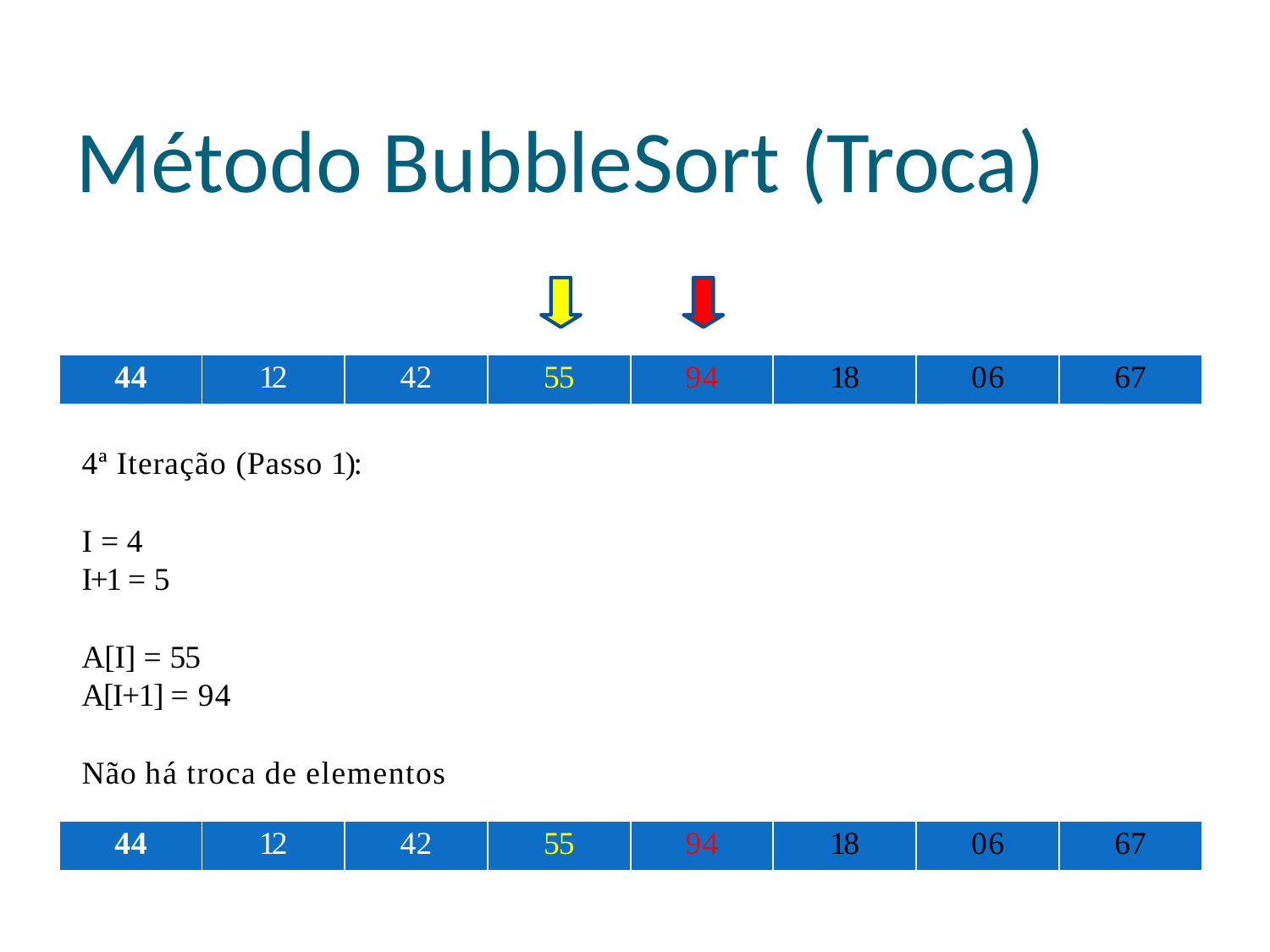

# Método BubbleSort (Troca)

| 44 | 12 | 42 | 55 | 94 | 18 | 06 | 67 |
| --- | --- | --- | --- | --- | --- | --- | --- |
4ª Iteração (Passo 1):

I = 4
I+1 = 5

A[I] = 55
A[I+1] = 94

Não há troca de elementos
| 44 | 12 | 42 | 55 | 94 | 18 | 06 | 67 |
| --- | --- | --- | --- | --- | --- | --- | --- |